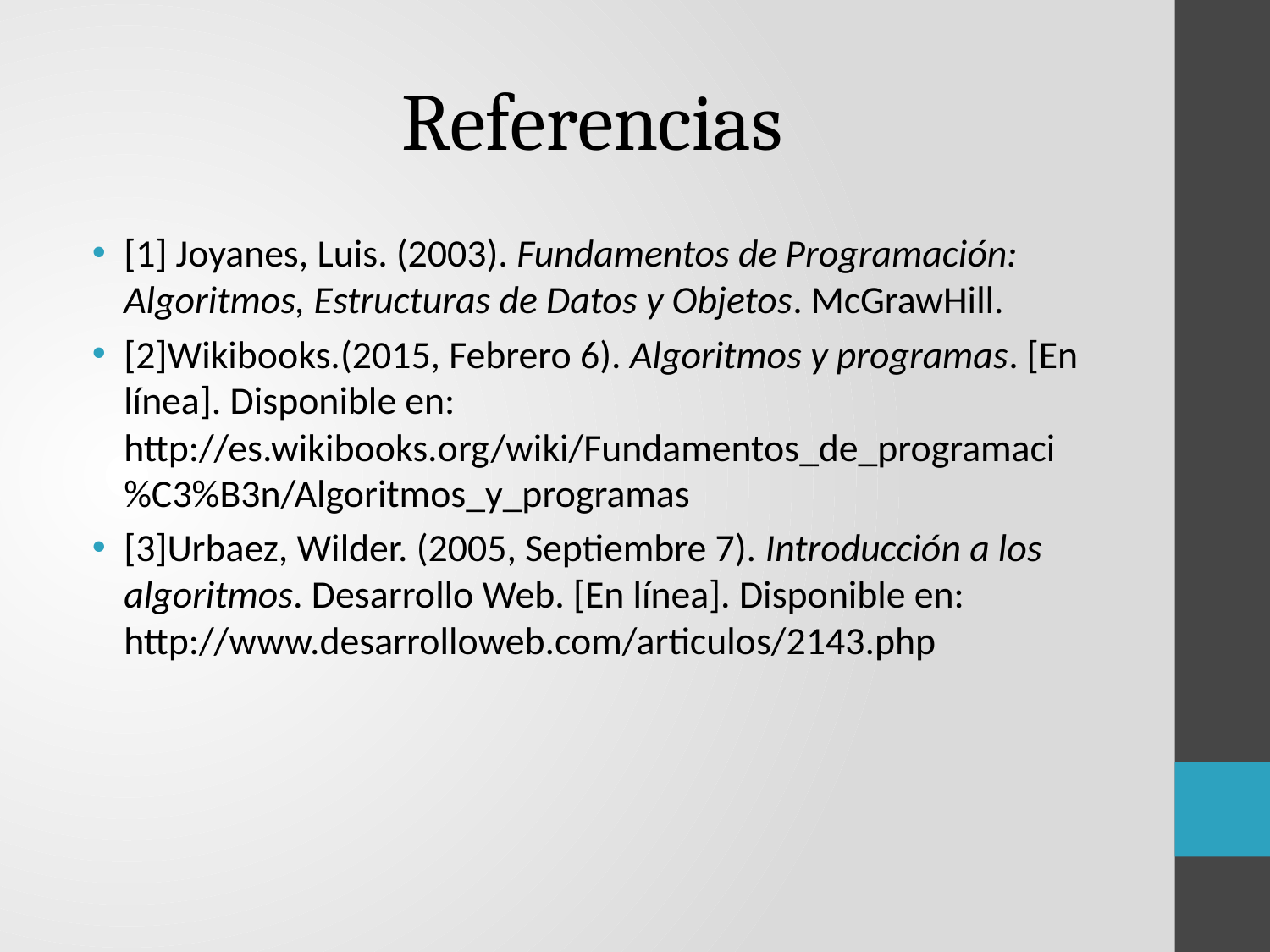

# Referencias
[1] Joyanes, Luis. (2003). Fundamentos de Programación: Algoritmos, Estructuras de Datos y Objetos. McGrawHill.
[2]Wikibooks.(2015, Febrero 6). Algoritmos y programas. [En línea]. Disponible en: http://es.wikibooks.org/wiki/Fundamentos_de_programaci%C3%B3n/Algoritmos_y_programas
[3]Urbaez, Wilder. (2005, Septiembre 7). Introducción a los algoritmos. Desarrollo Web. [En línea]. Disponible en: http://www.desarrolloweb.com/articulos/2143.php